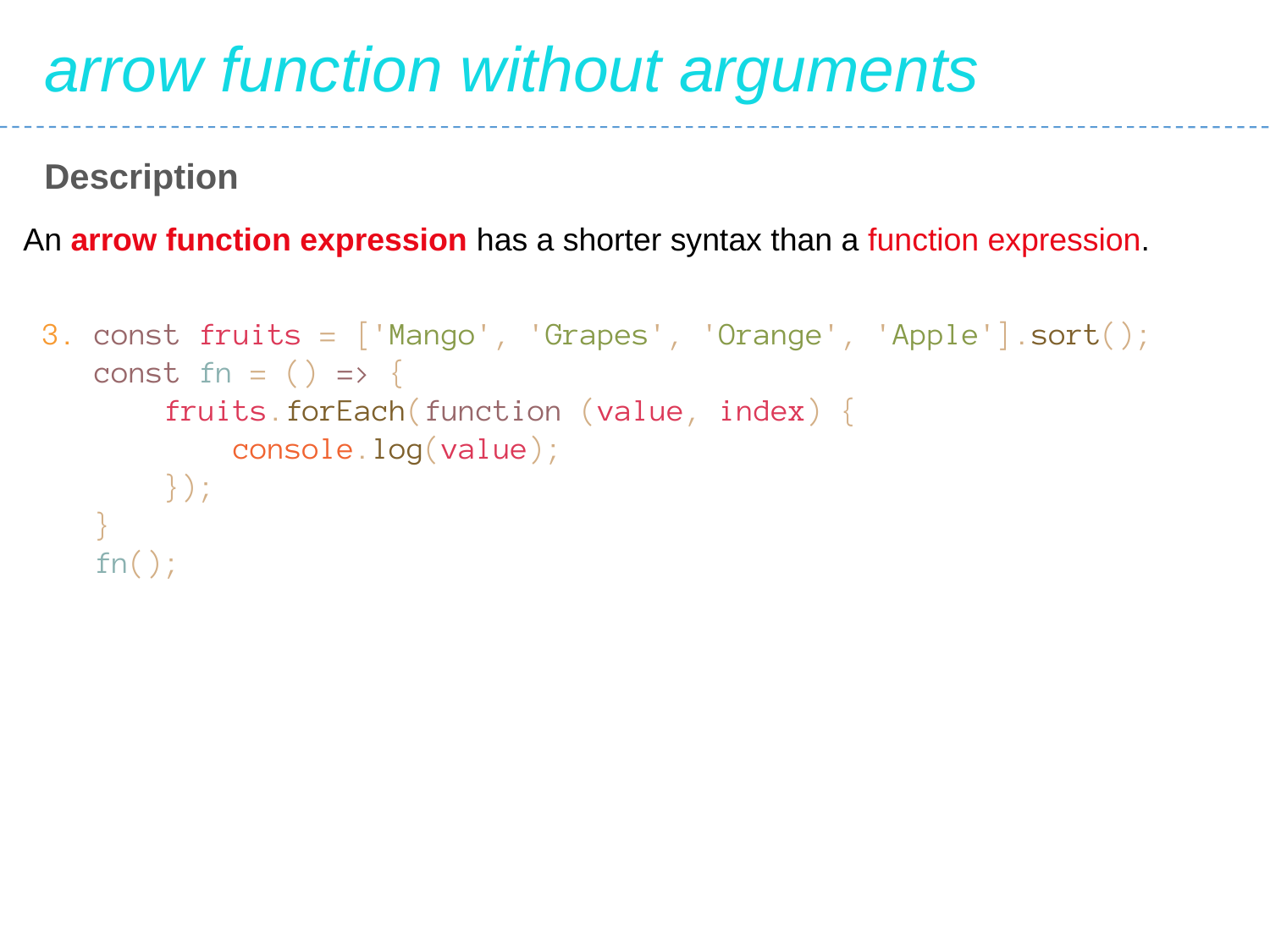

arrow function without arguments
Description
An arrow function expression has a shorter syntax than a function expression.
3. const fruits = ['Mango', 'Grapes', 'Orange', 'Apple'].sort();
   const fn = () => {
       fruits.forEach(function (value, index) {
           console.log(value);
       });
   }
   fn();